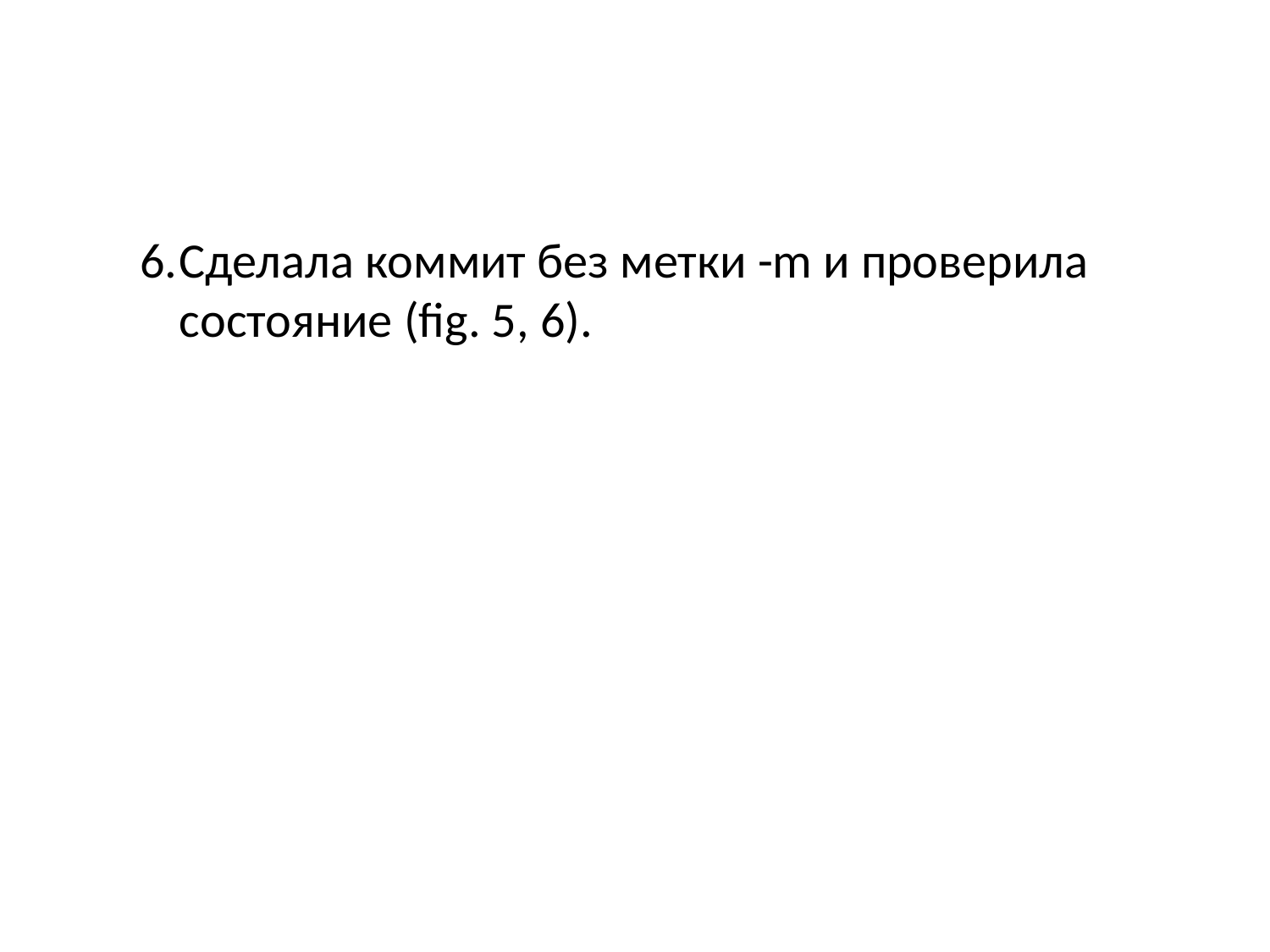

Сделала коммит без метки -m и проверила состояние (fig. 5, 6).